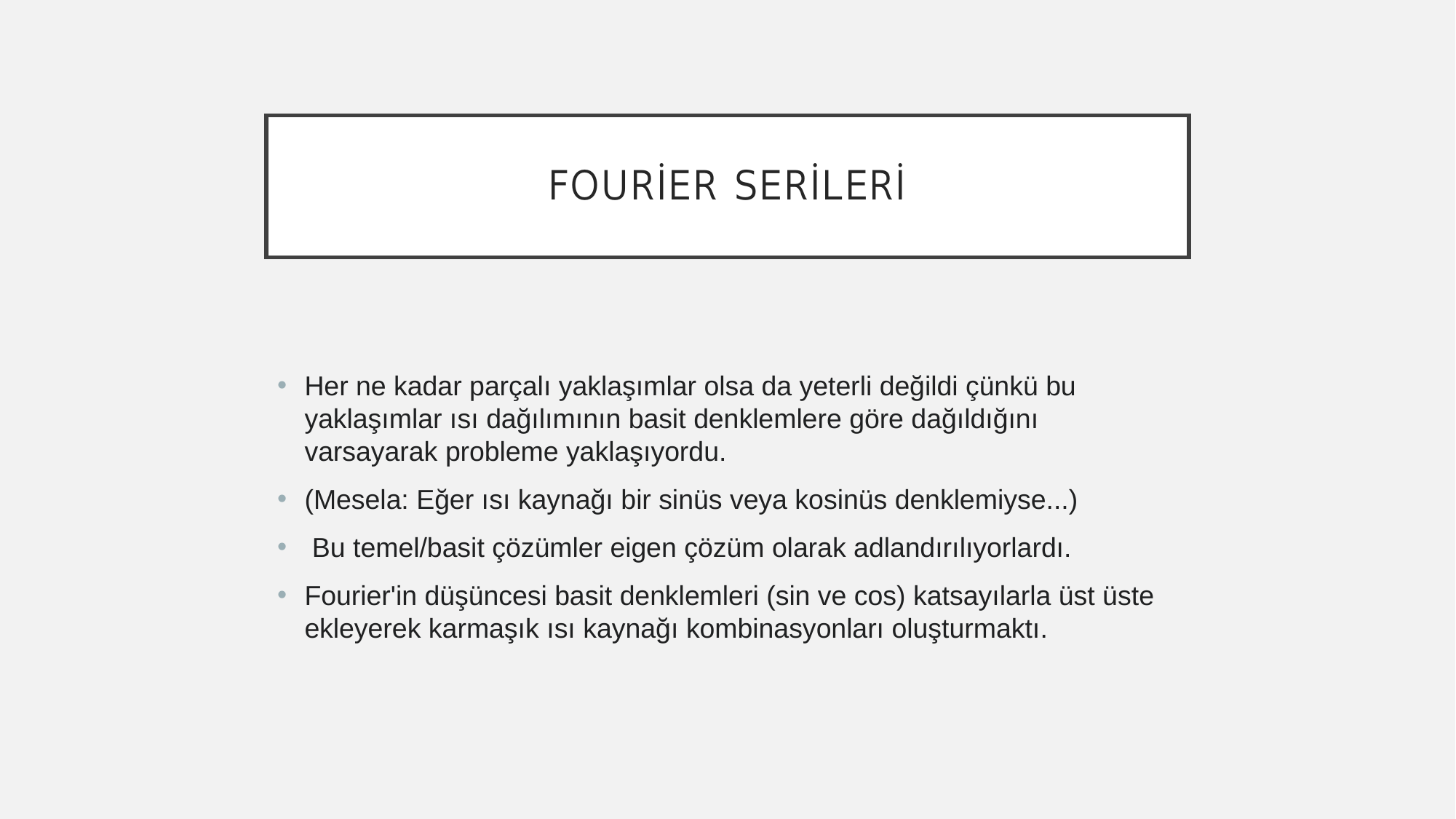

# Fourier serileri

Her ne kadar parçalı yaklaşımlar olsa da yeterli değildi çünkü bu yaklaşımlar ısı dağılımının basit denklemlere göre dağıldığını varsayarak probleme yaklaşıyordu.
(Mesela: Eğer ısı kaynağı bir sinüs veya kosinüs denklemiyse...)
 Bu temel/basit çözümler eigen çözüm olarak adlandırılıyorlardı.
Fourier'in düşüncesi basit denklemleri (sin ve cos) katsayılarla üst üste ekleyerek karmaşık ısı kaynağı kombinasyonları oluşturmaktı.